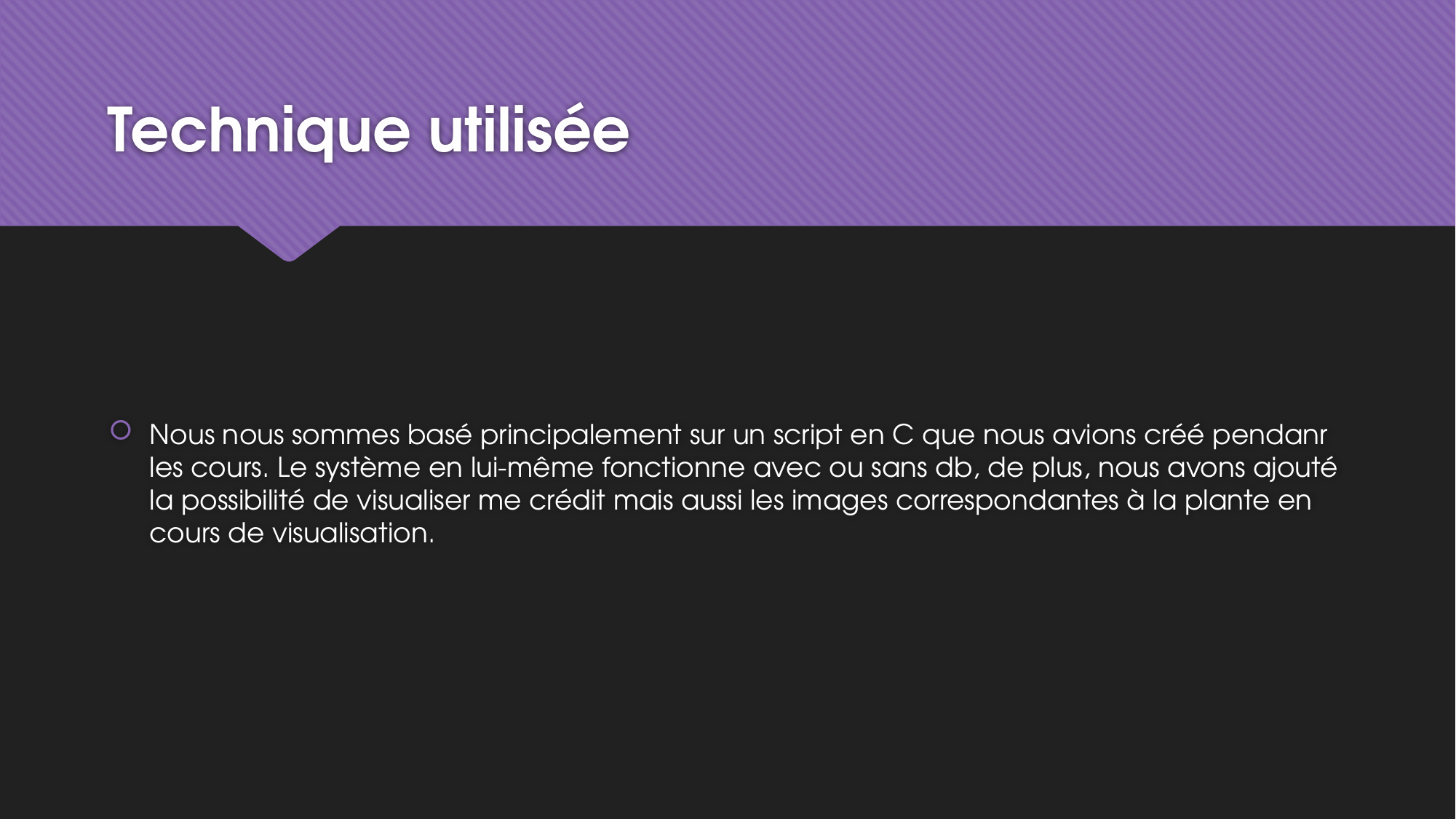

# Technique utilisée
Nous nous sommes basé principalement sur un script en C que nous avions créé pendanr les cours. Le système en lui-même fonctionne avec ou sans db, de plus, nous avons ajouté la possibilité de visualiser me crédit mais aussi les images correspondantes à la plante en cours de visualisation.